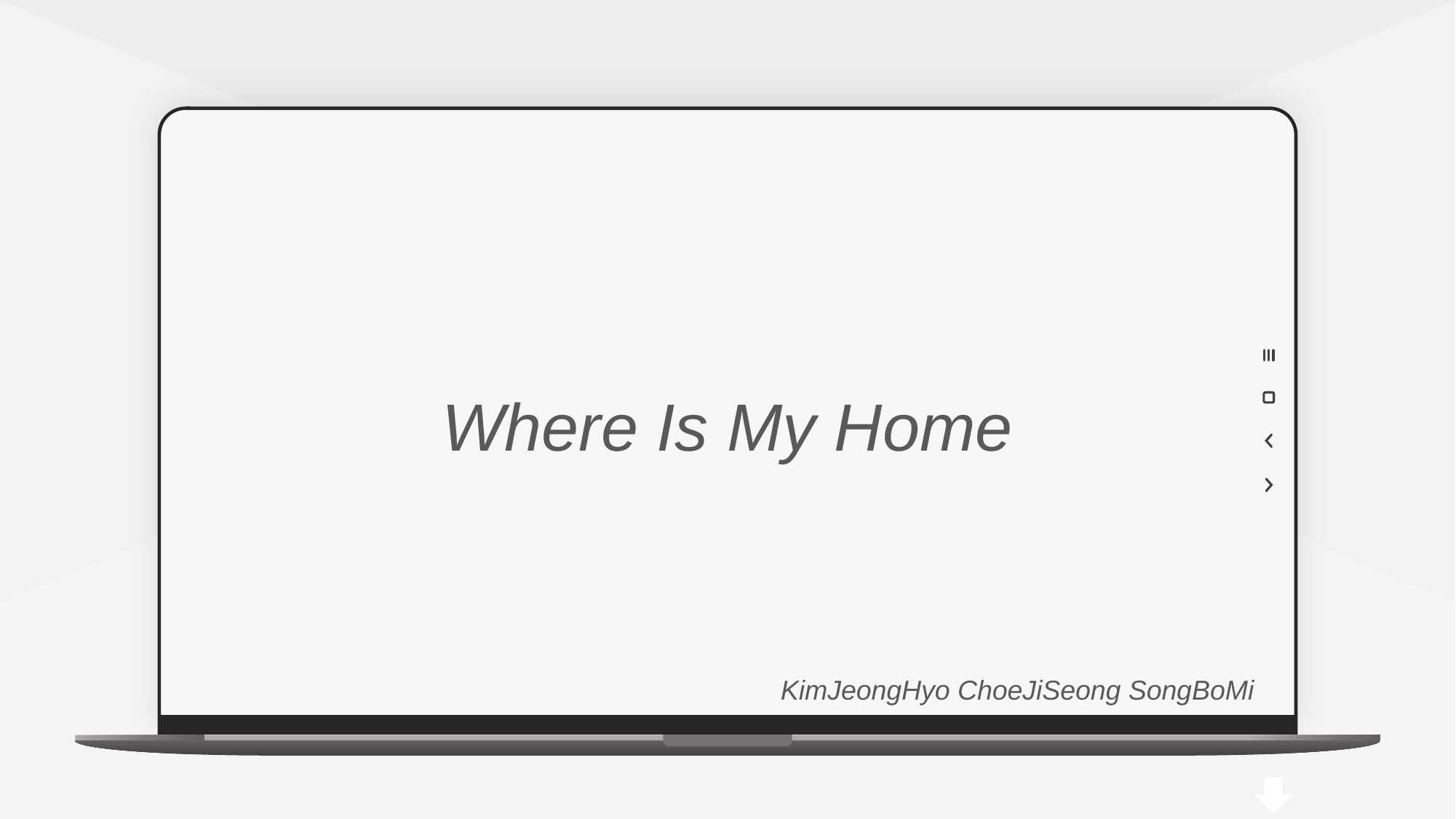

Where Is My Home

KimJeongHyo ChoeJiSeong SongBoMi